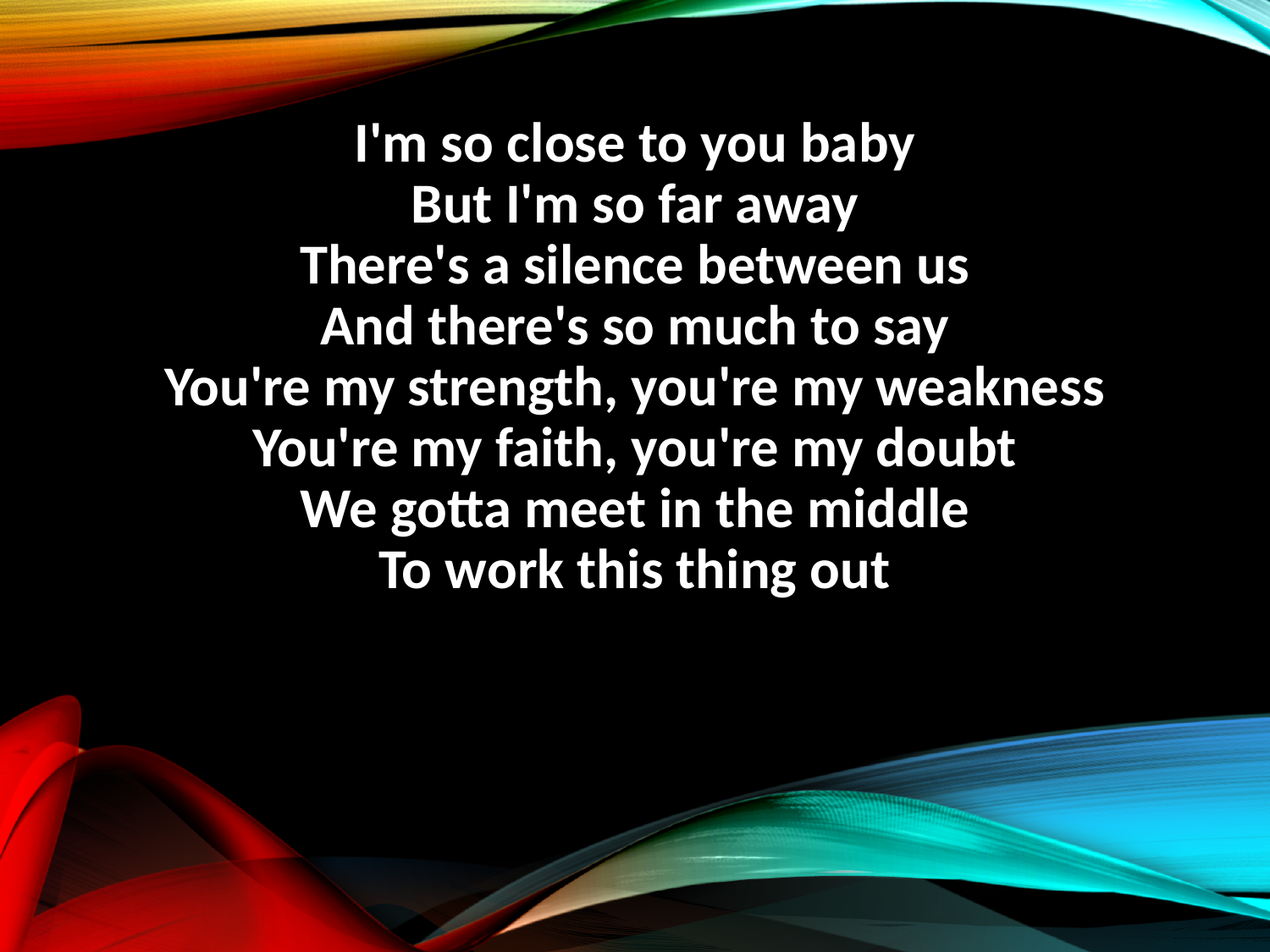

I'm so close to you baby
But I'm so far away
There's a silence between us
And there's so much to say
You're my strength, you're my weakness
You're my faith, you're my doubt
We gotta meet in the middle
To work this thing out